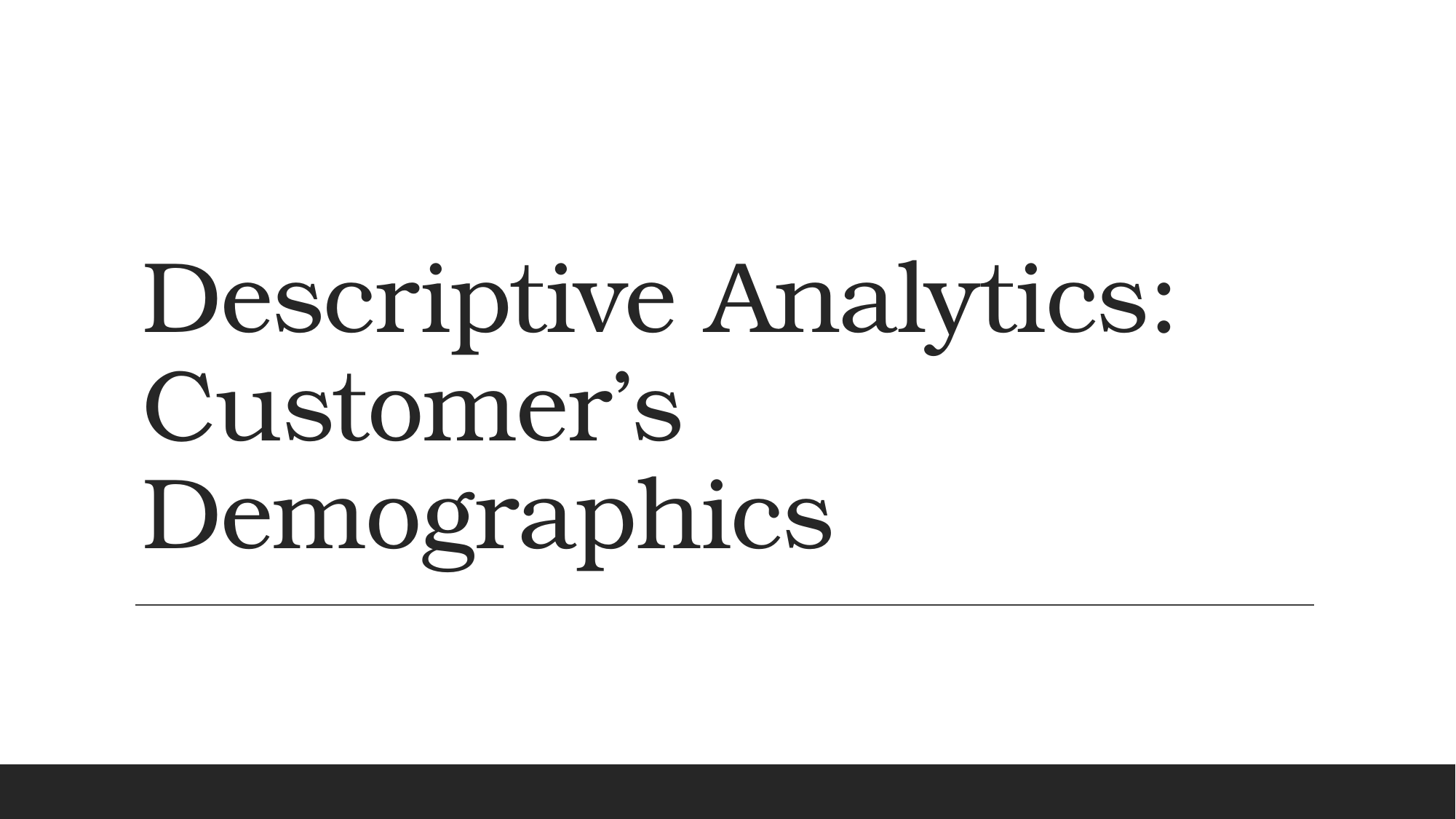

# Descriptive Analytics: Customer’s Demographics

Andrew Truong